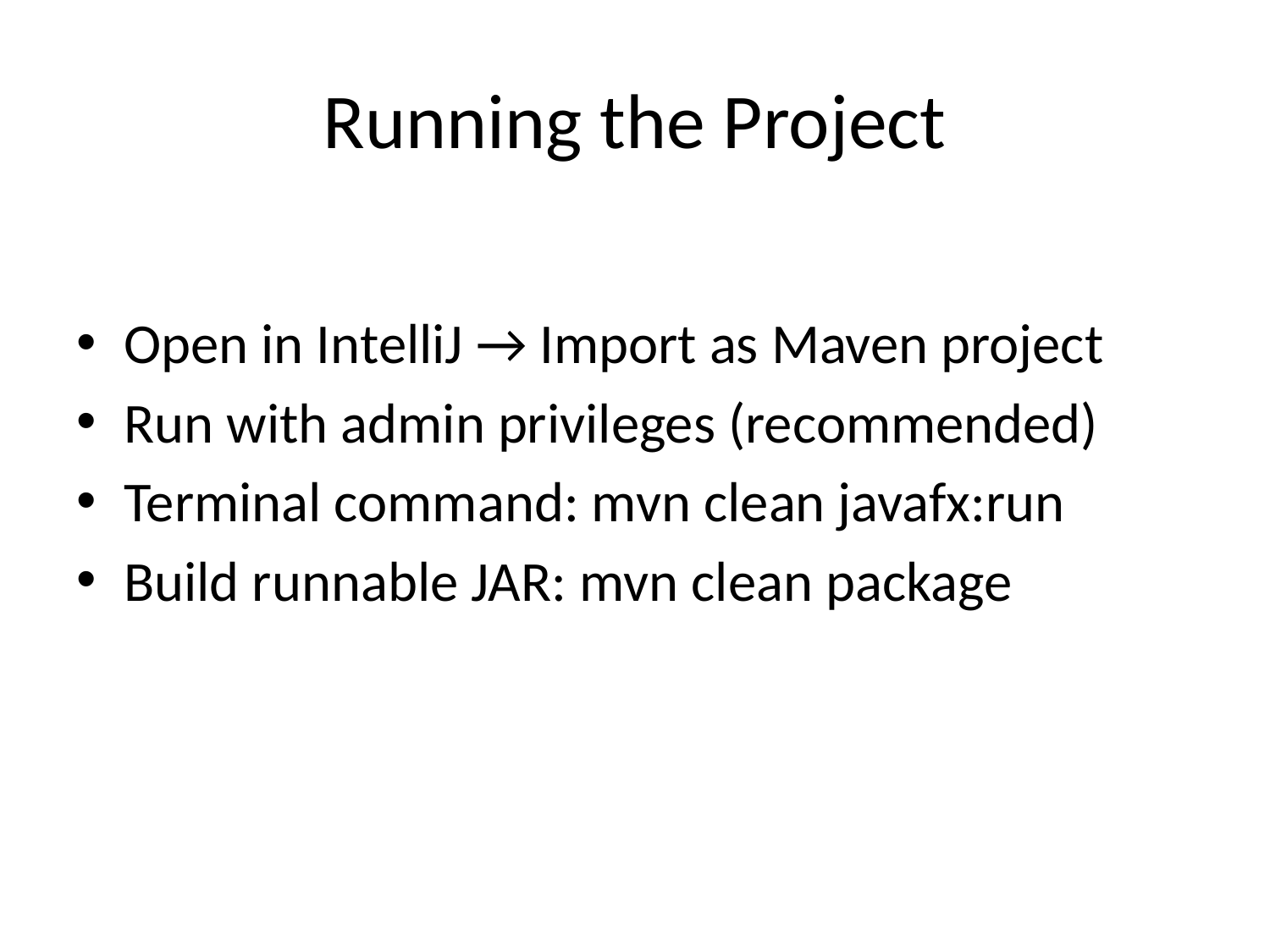

# Running the Project

Open in IntelliJ → Import as Maven project
Run with admin privileges (recommended)
Terminal command: mvn clean javafx:run
Build runnable JAR: mvn clean package